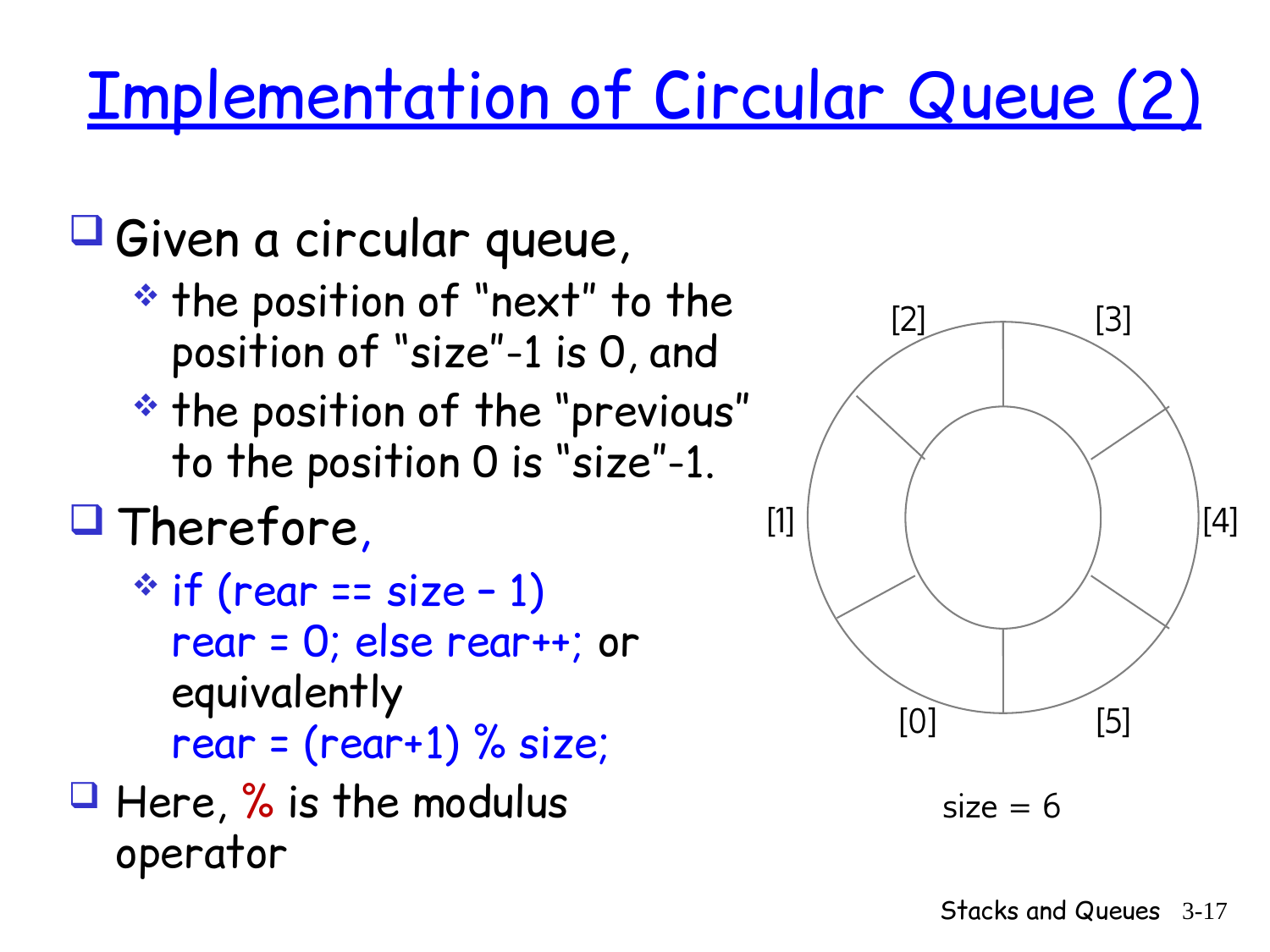

# Implementation of Circular Queue (2)
Given a circular queue,
the position of “next” to the position of “size”-1 is 0, and
the position of the “previous” to the position 0 is “size”-1.
Therefore,
if (rear == size – 1)
rear = 0; else rear++; or
equivalently
rear = (rear+1) % size;
Here, % is the modulus operator
[2]
[3]

[1]
[4]

[0]
[5]
size = 6
Stacks and Queues
3-17